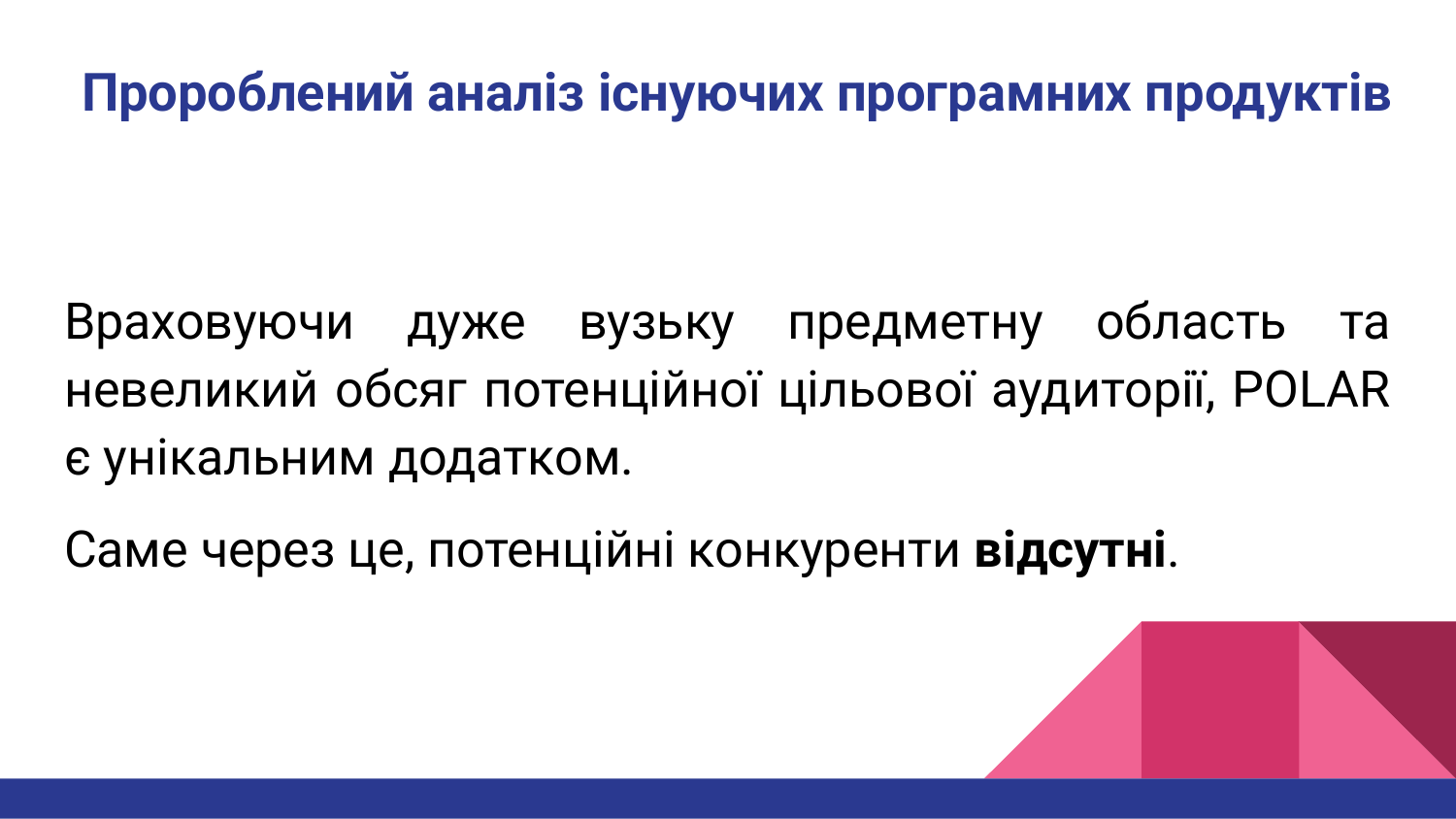

# Пророблений аналіз існуючих програмних продуктів
Враховуючи дуже вузьку предметну область та невеликий обсяг потенційної цільової аудиторії, POLAR є унікальним додатком.
Саме через це, потенційні конкуренти відсутні.